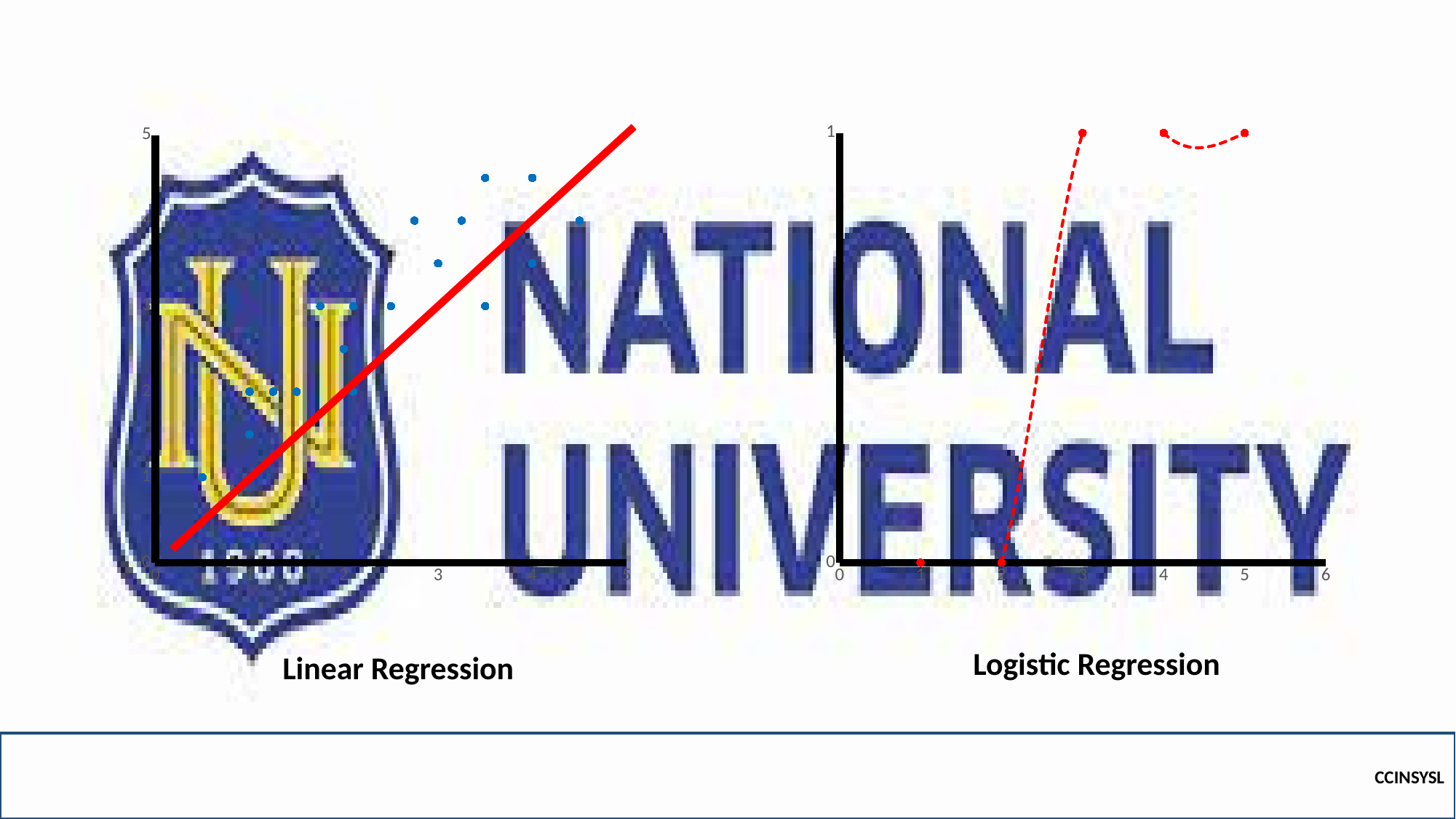

### Chart

| Category | Y-Values |
|---|---|

### Chart

| Category | Y-Values | Y-pred |
|---|---|---|
Logistic Regression
Linear Regression
CCINSYSL